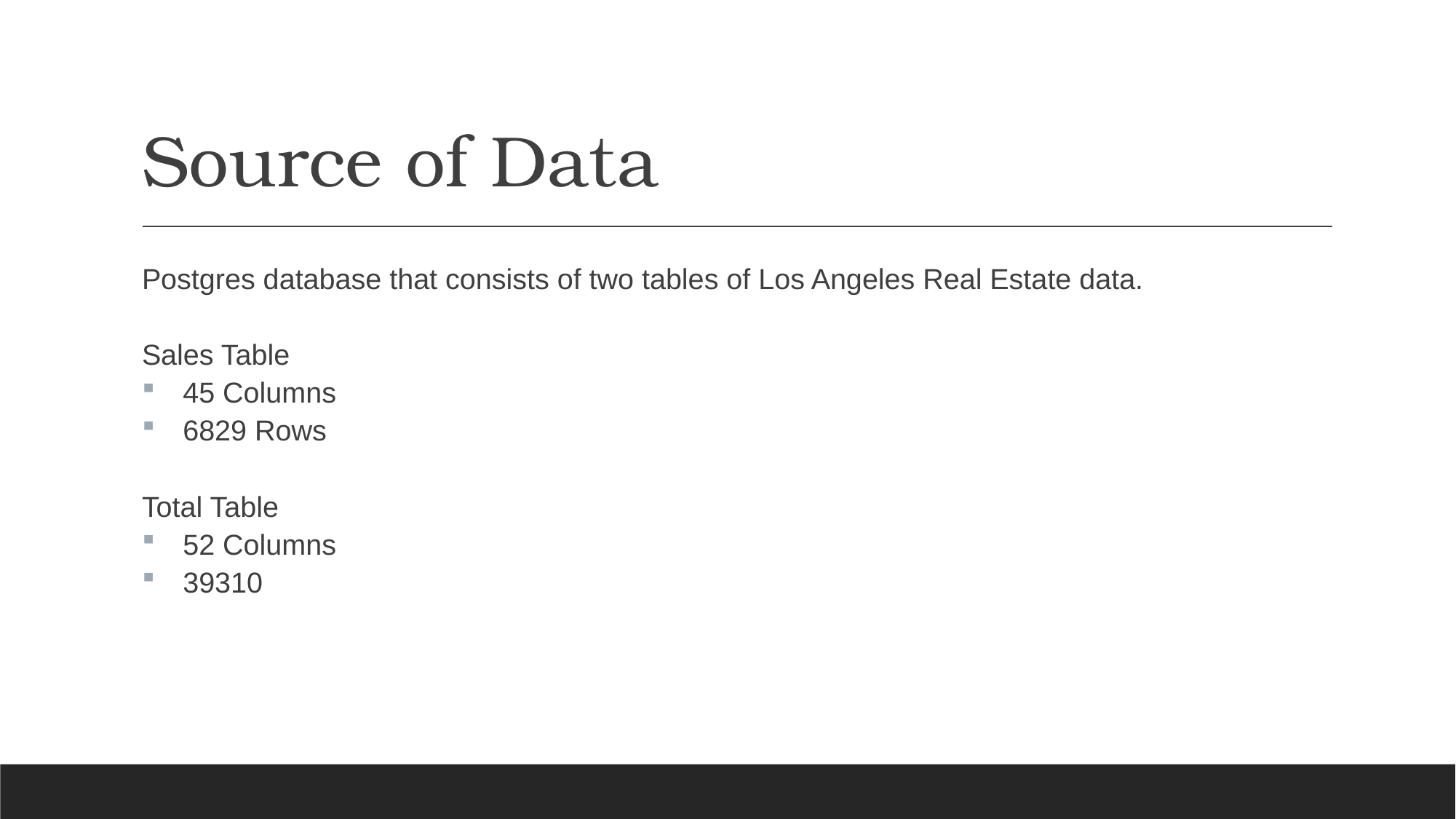

# Source of Data
Postgres database that consists of two tables of Los Angeles Real Estate data.

Sales Table
45 Columns
6829 Rows

Total Table
52 Columns
39310